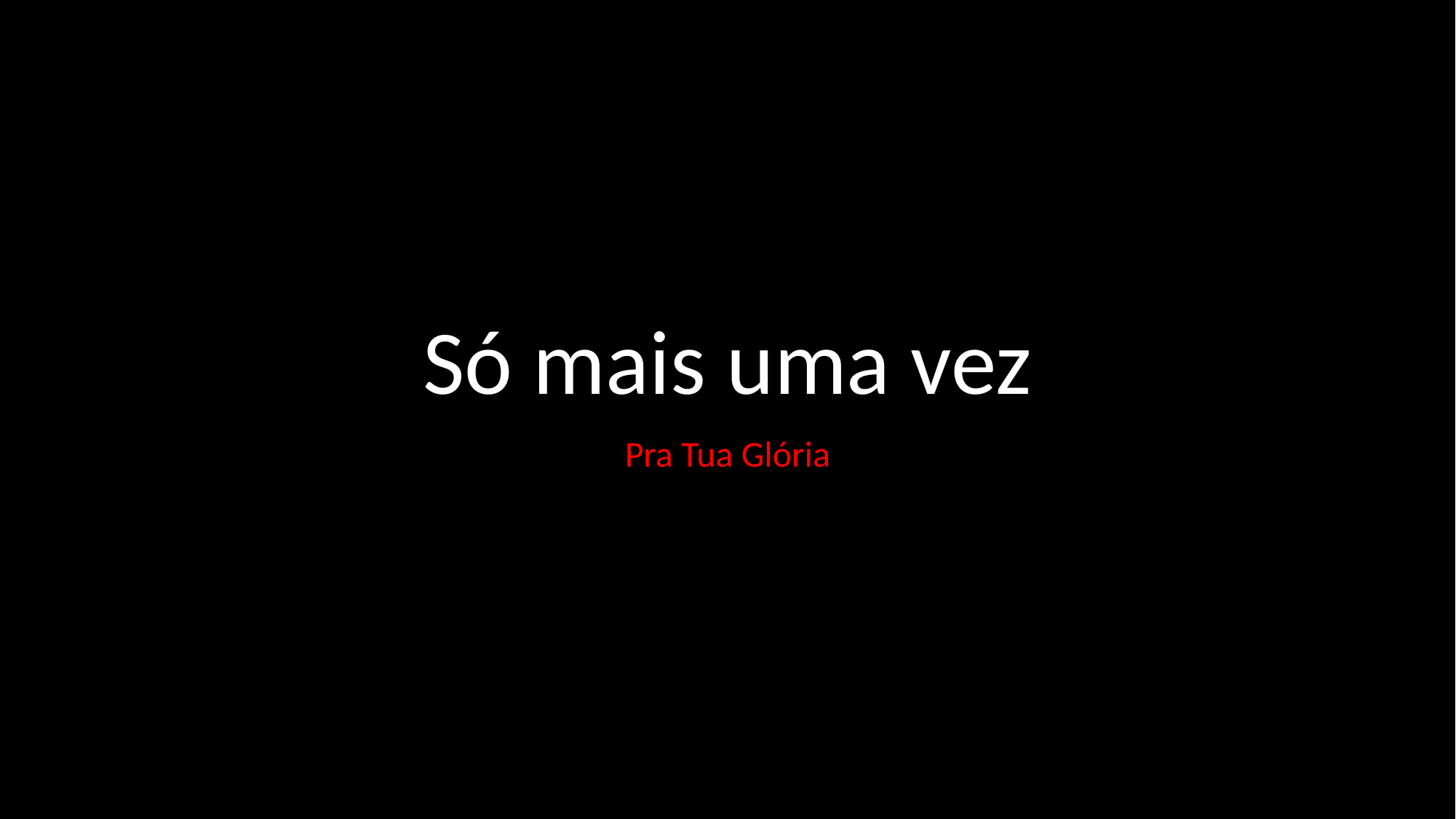

# Só mais uma vez
Pra Tua Glória